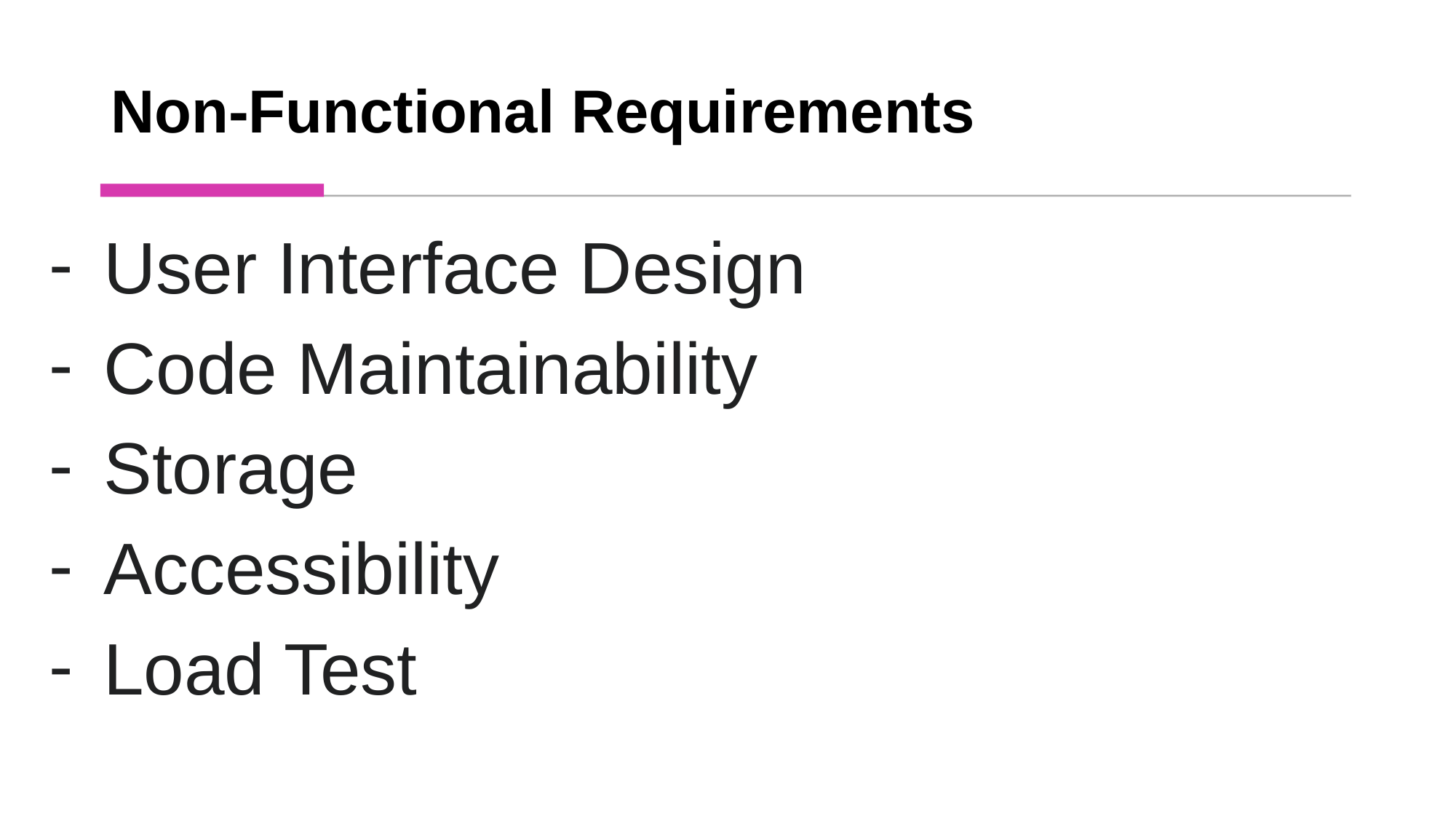

# Non-Functional Requirements

User Interface Design
Code Maintainability
Storage
Accessibility
Load Test